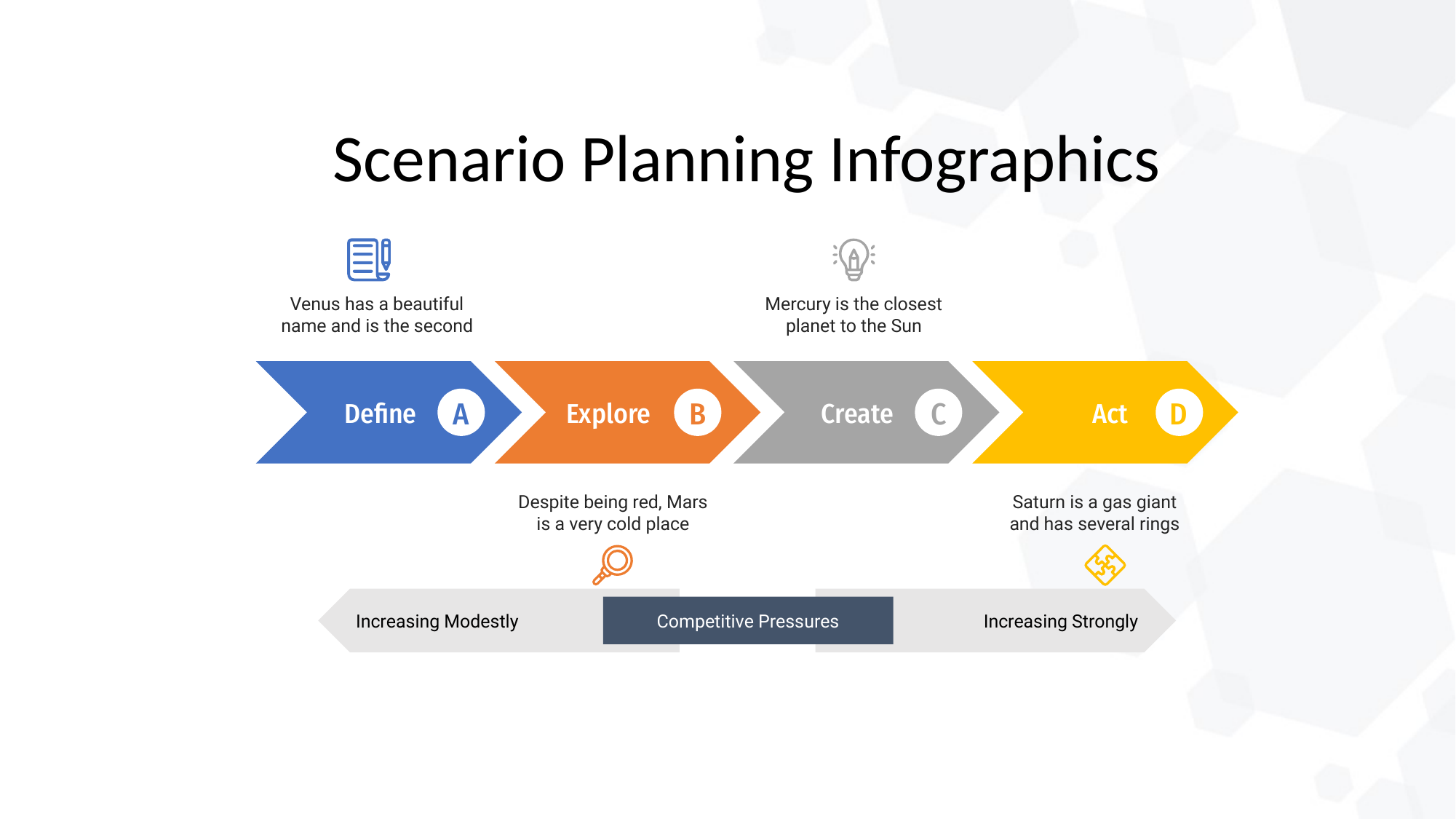

Increasing Strongly
Increasing Modestly
# Scenario Planning Infographics

Venus has a beautiful name and is the second
Mercury is the closest planet to the Sun

A
B
C
D

Define
Explore
Create
Act
Despite being red, Mars is a very cold place
Saturn is a gas giant and has several rings

Competitive Pressures